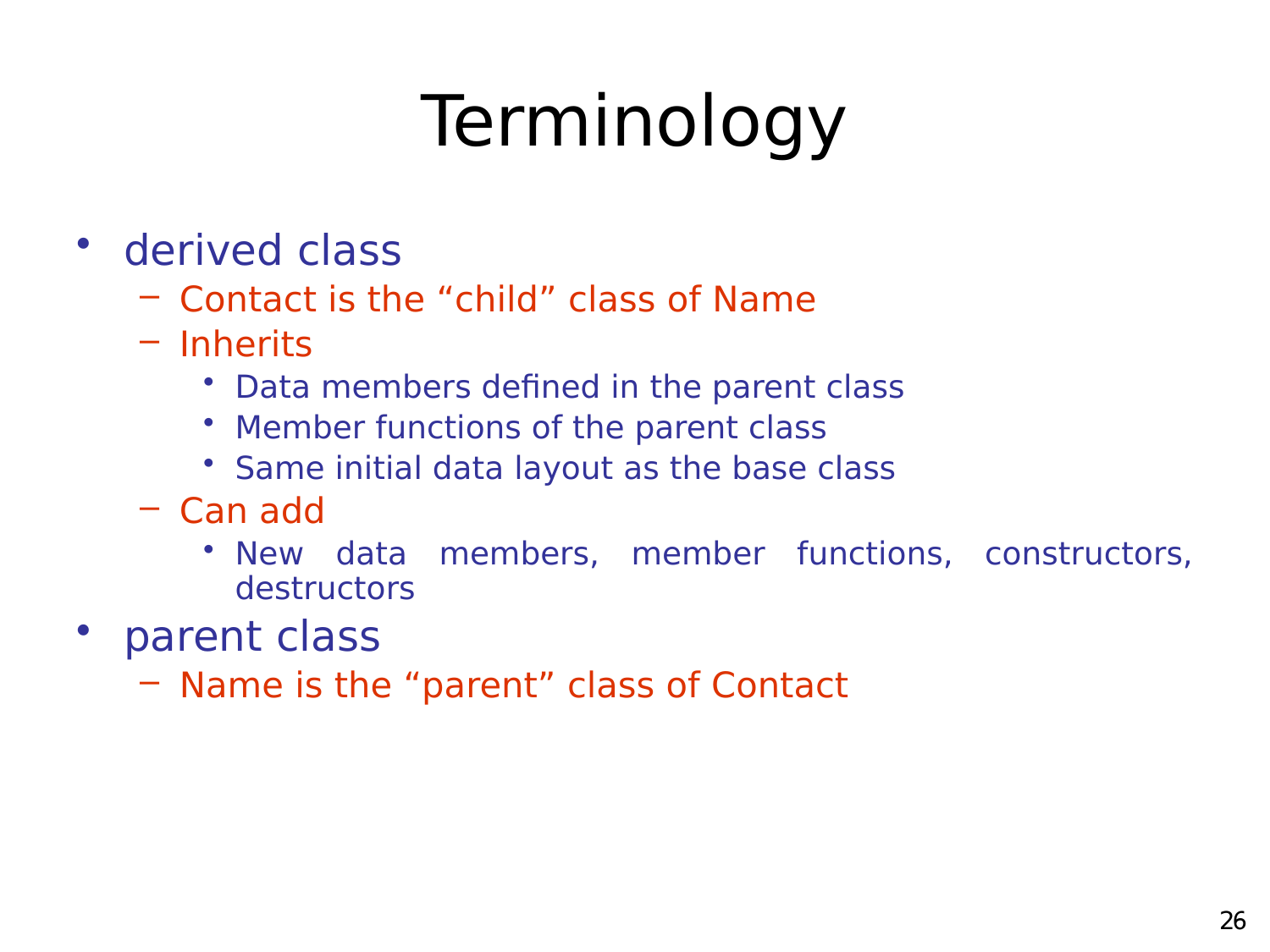

# Terminology
derived class
Contact is the “child” class of Name
Inherits
Data members defined in the parent class
Member functions of the parent class
Same initial data layout as the base class
Can add
New data members, member functions, constructors, destructors
parent class
Name is the “parent” class of Contact